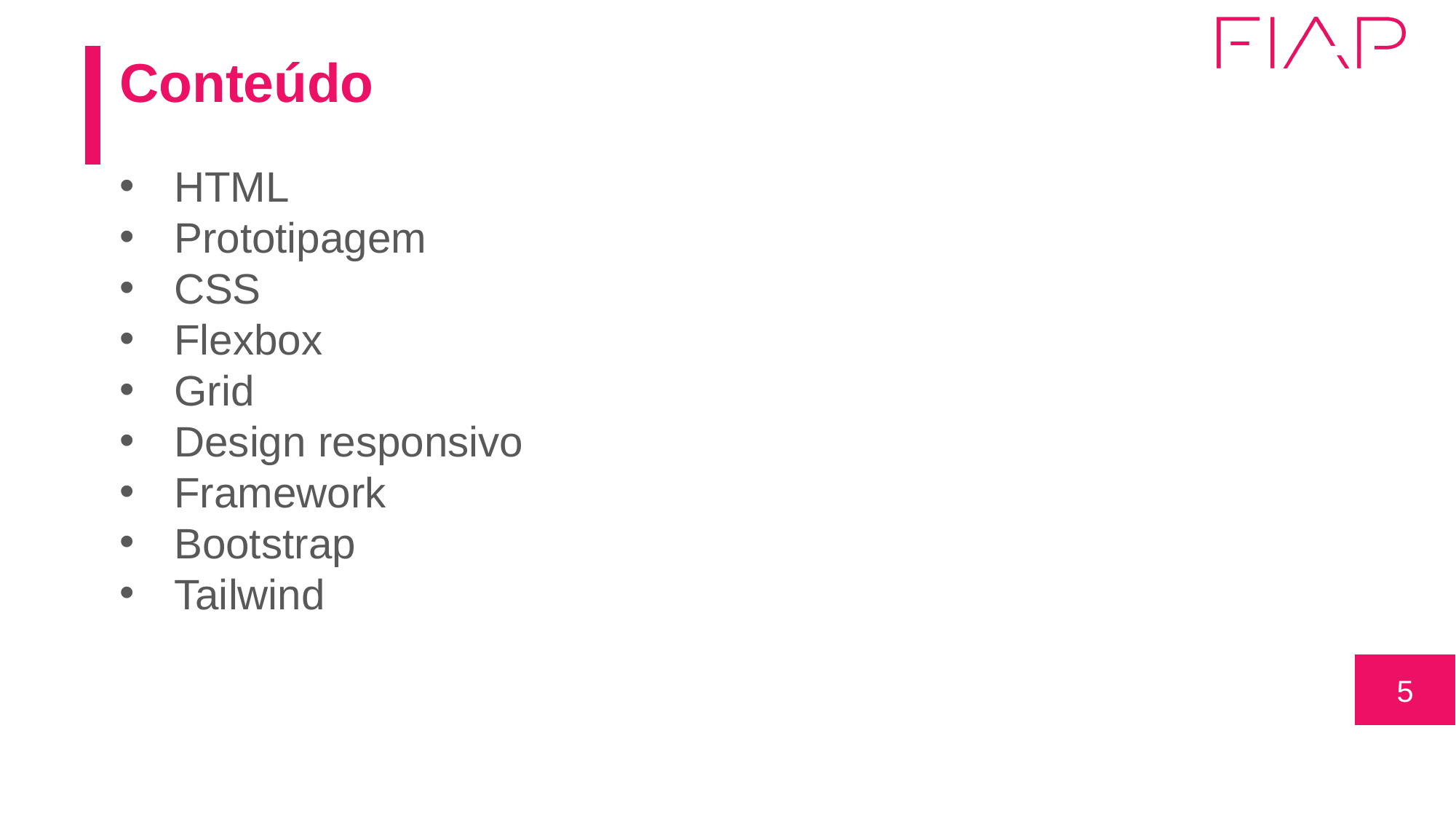

Conteúdo

HTML
Prototipagem
CSS
Flexbox
Grid
Design responsivo
Framework
Bootstrap
Tailwind
5